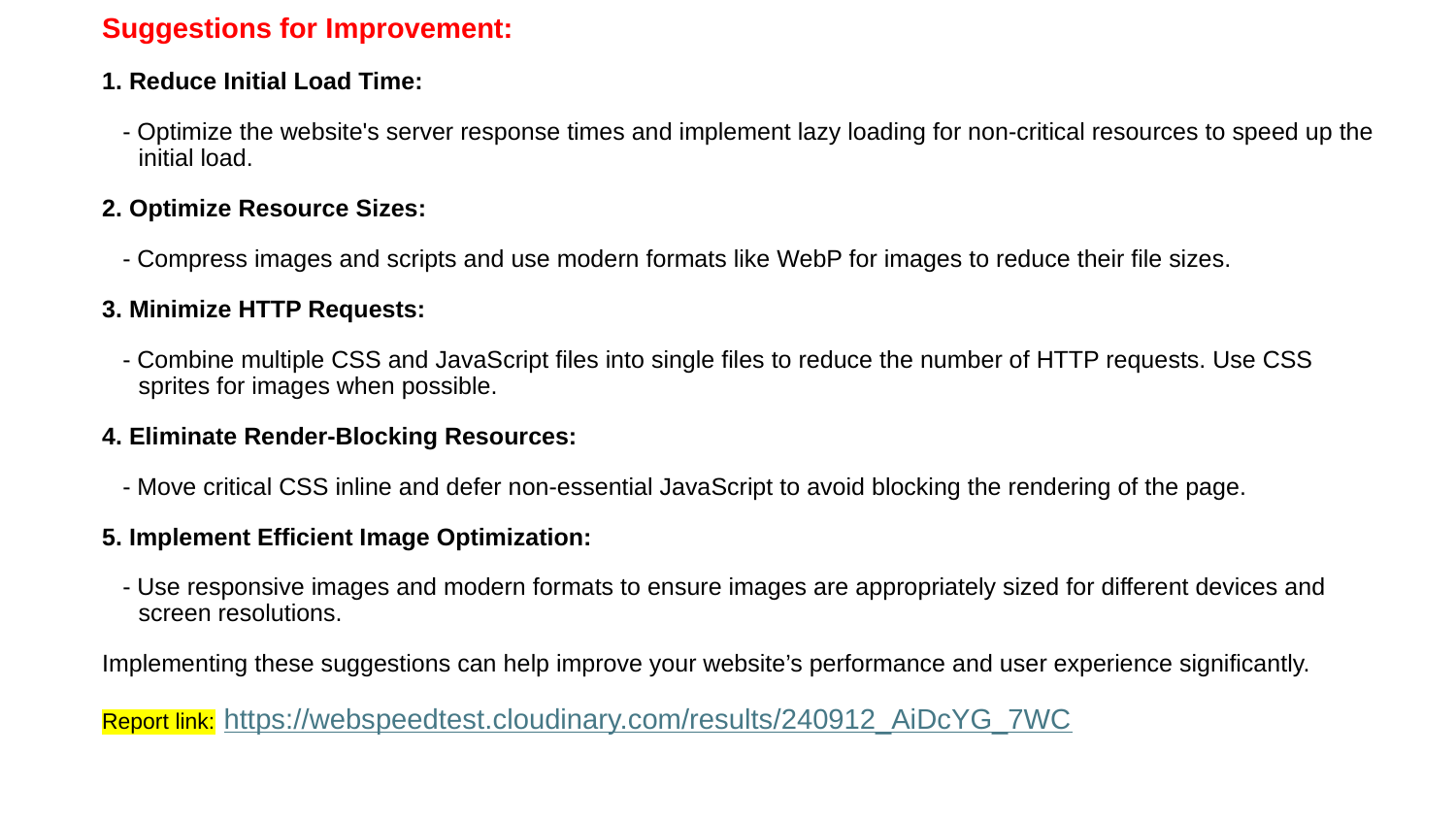

Suggestions for Improvement:
1. Reduce Initial Load Time:
   - Optimize the website's server response times and implement lazy loading for non-critical resources to speed up the initial load.
2. Optimize Resource Sizes:
   - Compress images and scripts and use modern formats like WebP for images to reduce their file sizes.
3. Minimize HTTP Requests:
   - Combine multiple CSS and JavaScript files into single files to reduce the number of HTTP requests. Use CSS sprites for images when possible.
4. Eliminate Render-Blocking Resources:
   - Move critical CSS inline and defer non-essential JavaScript to avoid blocking the rendering of the page.
5. Implement Efficient Image Optimization:
   - Use responsive images and modern formats to ensure images are appropriately sized for different devices and screen resolutions.
Implementing these suggestions can help improve your website’s performance and user experience significantly.
Report link: https://webspeedtest.cloudinary.com/results/240912_AiDcYG_7WC